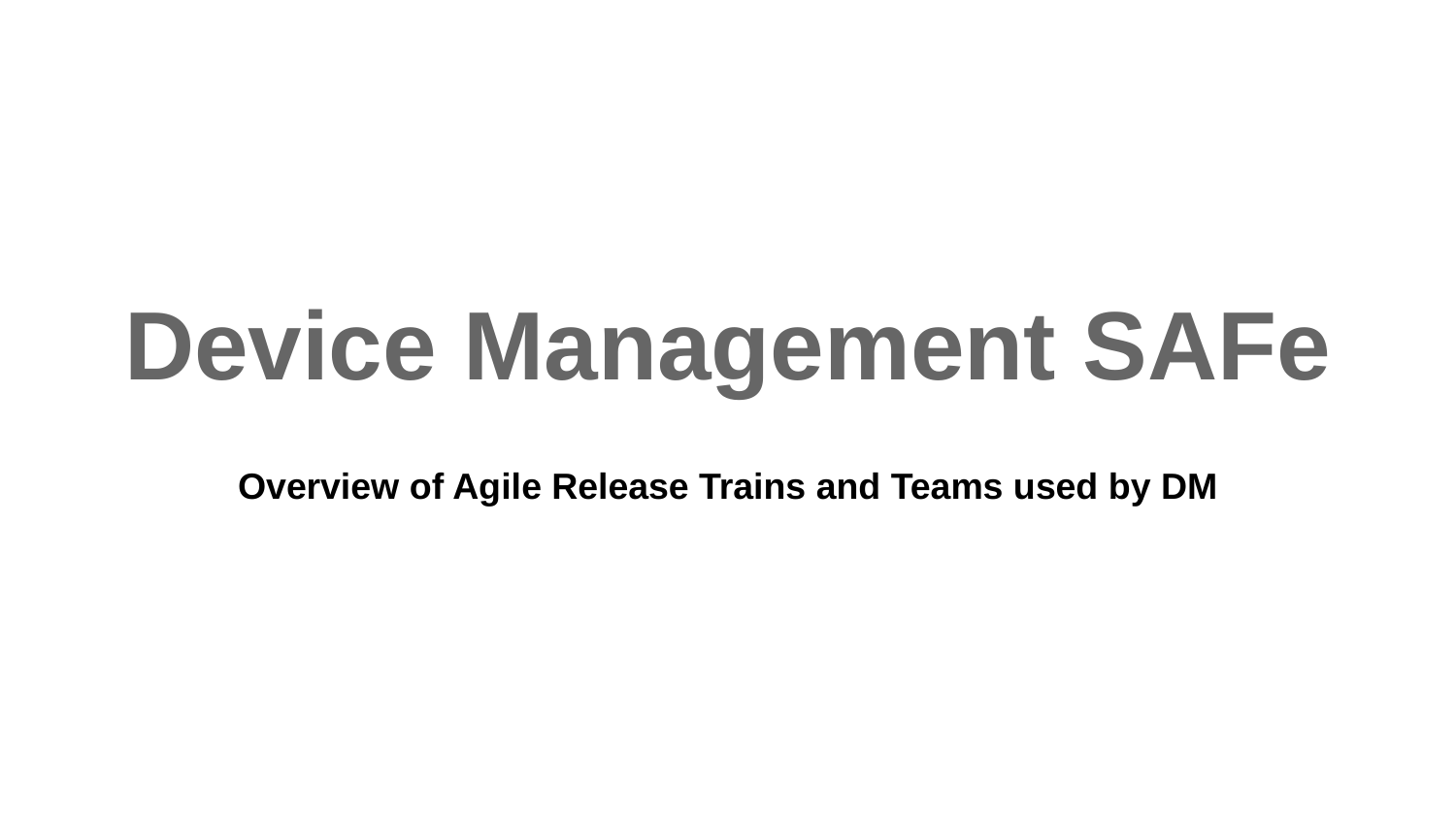

# Device Management SAFe
Overview of Agile Release Trains and Teams used by DM